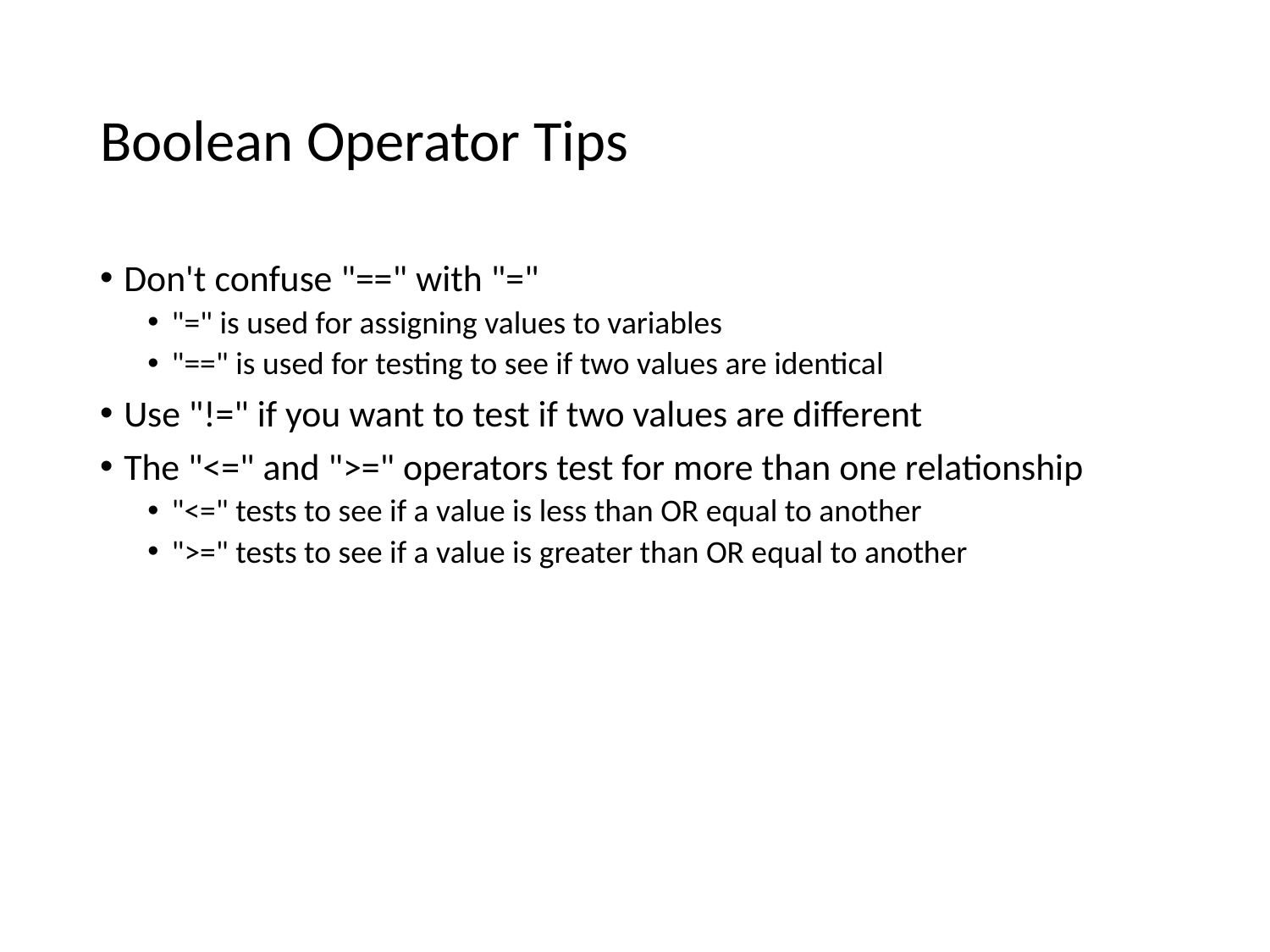

# Boolean Operator Tips
Don't confuse "==" with "="
"=" is used for assigning values to variables
"==" is used for testing to see if two values are identical
Use "!=" if you want to test if two values are different
The "<=" and ">=" operators test for more than one relationship
"<=" tests to see if a value is less than OR equal to another
">=" tests to see if a value is greater than OR equal to another